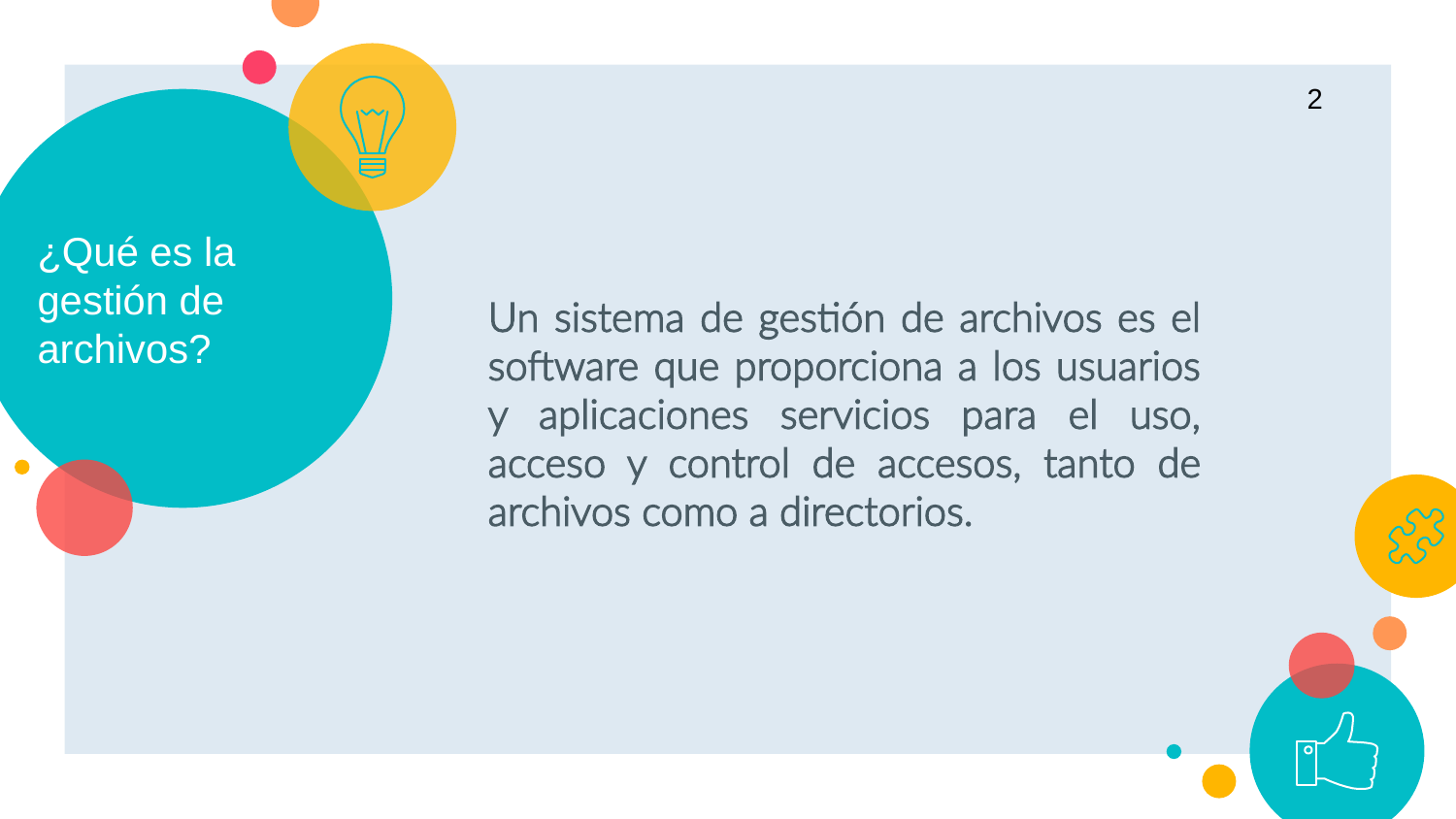

2
# ¿Qué es la gestión de archivos?
Un sistema de gestión de archivos es el software que proporciona a los usuarios y aplicaciones servicios para el uso, acceso y control de accesos, tanto de archivos como a directorios.